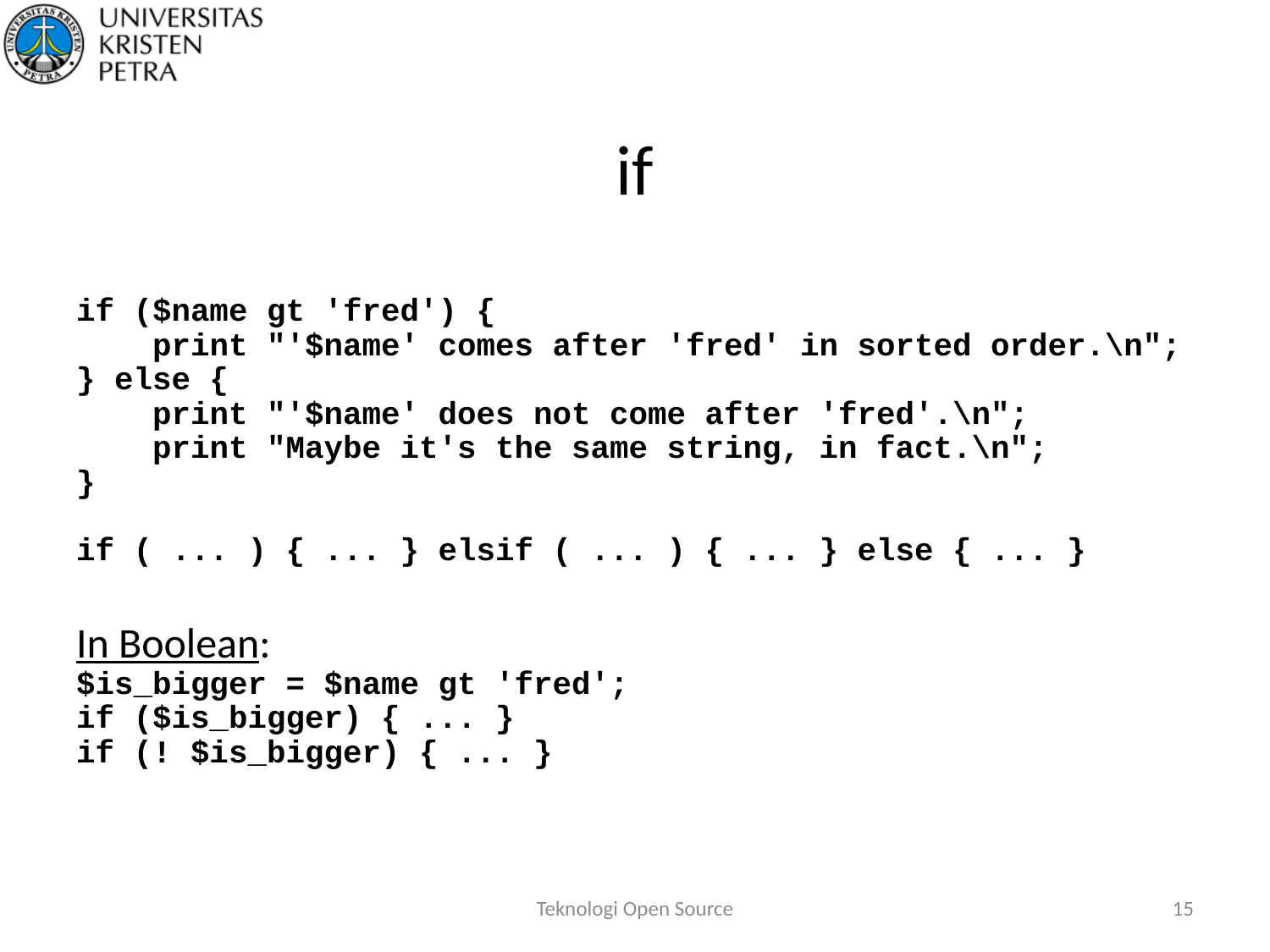

# if

if ($name gt 'fred') {
    print "'$name' comes after 'fred' in sorted order.\n";
} else {
    print "'$name' does not come after 'fred'.\n";
    print "Maybe it's the same string, in fact.\n";
}

if ( ... ) { ... } elsif ( ... ) { ... } else { ... }

In Boolean:
$is_bigger = $name gt 'fred';
if ($is_bigger) { ... }
if (! $is_bigger) { ... }
Teknologi Open Source
15